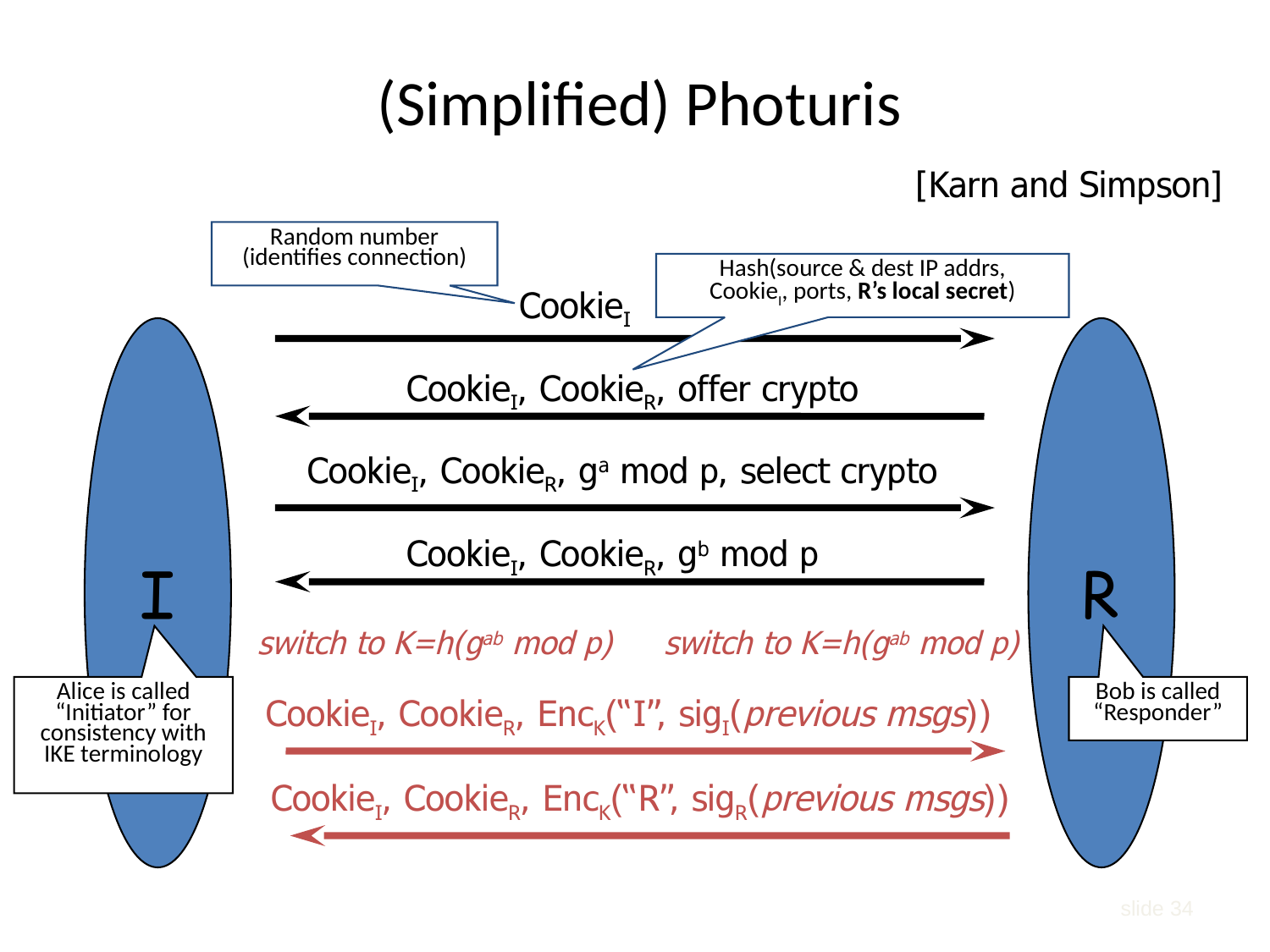

# (Simplified) Photuris
[Karn and Simpson]
Random number
(identifies connection)
Hash(source & dest IP addrs,
CookieI, ports, R’s local secret)
CookieI

I
R
CookieI, CookieR, offer crypto

CookieI, CookieR, ga mod p, select crypto

CookieI, CookieR, gb mod p

switch to K=h(gab mod p)
switch to K=h(gab mod p)
Alice is called
“Initiator” for
consistency with
IKE terminology
Bob is called
“Responder”
CookieI, CookieR, EncK(“I”, sigI(previous msgs))

CookieI, CookieR, EncK(“R”, sigR(previous msgs))

slide 34